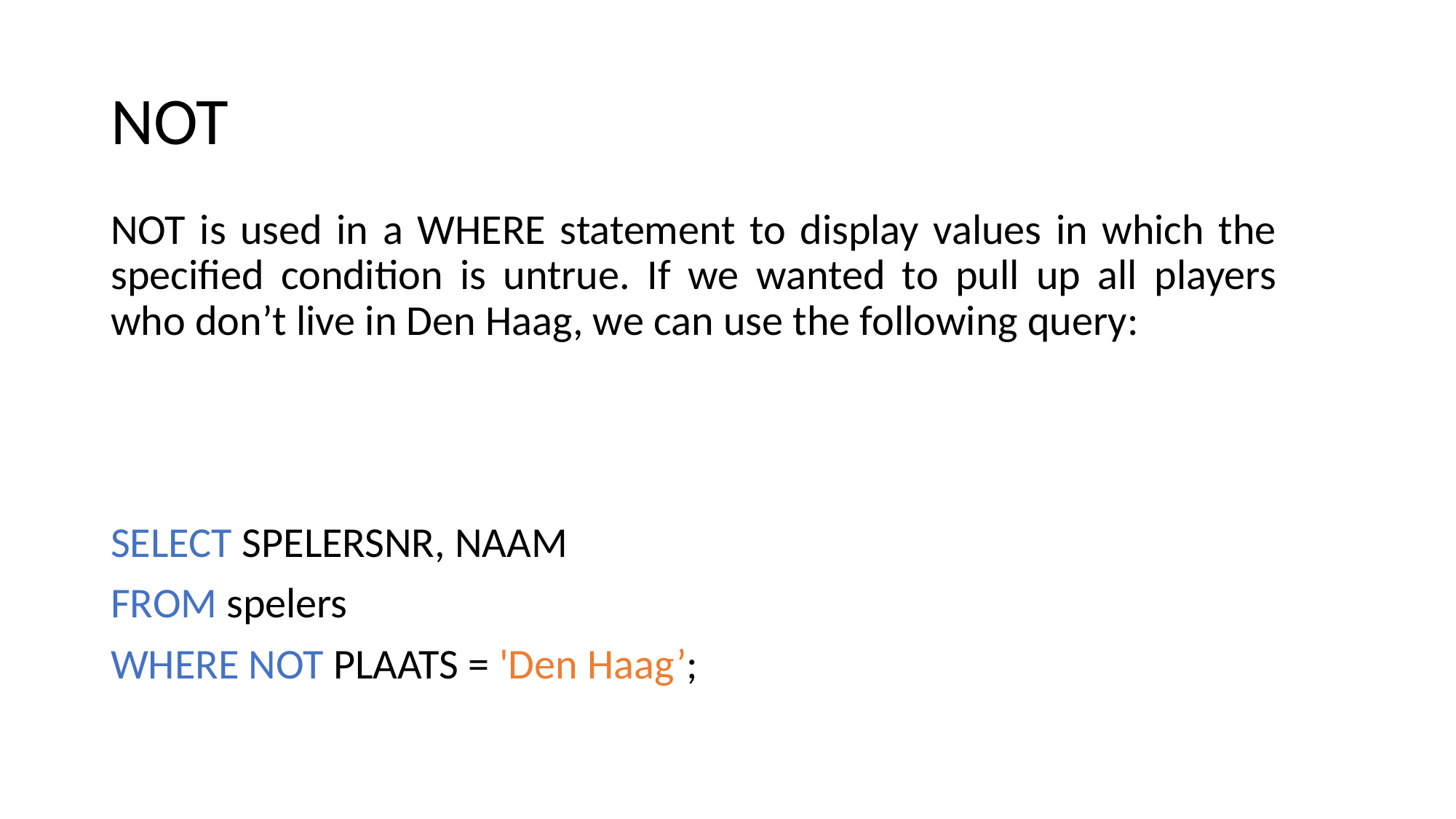

# NOT
NOT is used in a WHERE statement to display values in which the specified condition is untrue. If we wanted to pull up all players who don’t live in Den Haag, we can use the following query:

SELECT SPELERSNR, NAAM
FROM spelers
WHERE NOT PLAATS = 'Den Haag’;